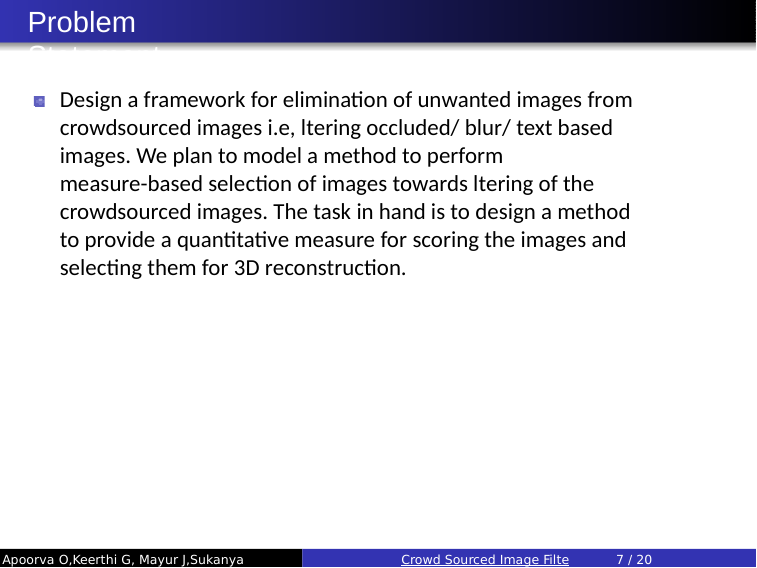

# Problem Statement
Design a framework for elimination of unwanted images from  crowdsourced images i.e, ltering occluded/ blur/ text based  images. We plan to model a method to perform
measure-based selection of images towards ltering of the  crowdsourced images. The task in hand is to design a method  to provide a quantitative measure for scoring the images and  selecting them for 3D reconstruction.

Apoorva O,Keerthi G, Mayur J,Sukanya N,Dr.Uma M
Crowd Sourced Image Filtering
7 / 20